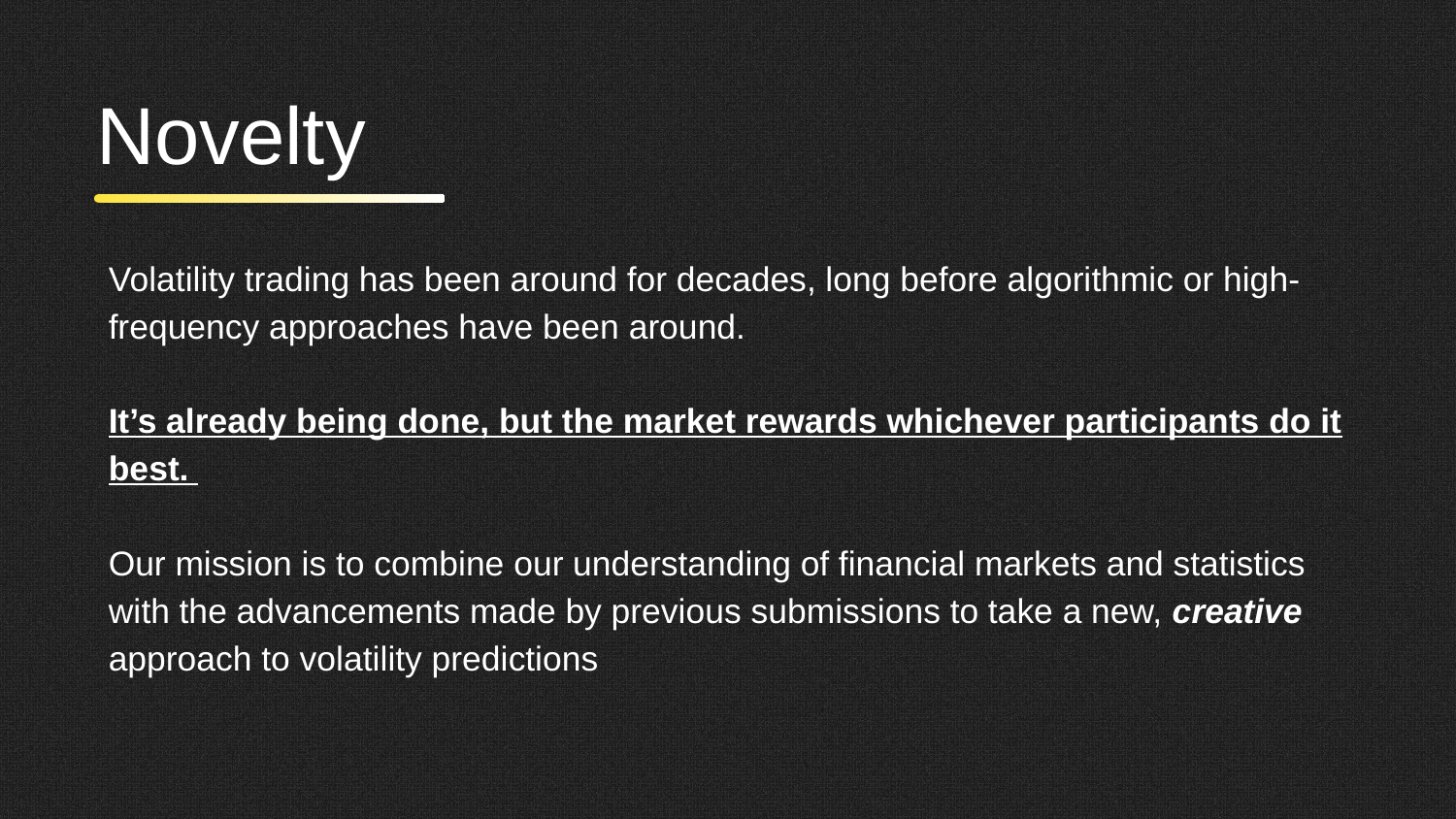

# Novelty
Volatility trading has been around for decades, long before algorithmic or high-frequency approaches have been around.

It’s already being done, but the market rewards whichever participants do it best.

Our mission is to combine our understanding of financial markets and statistics with the advancements made by previous submissions to take a new, creative approach to volatility predictions